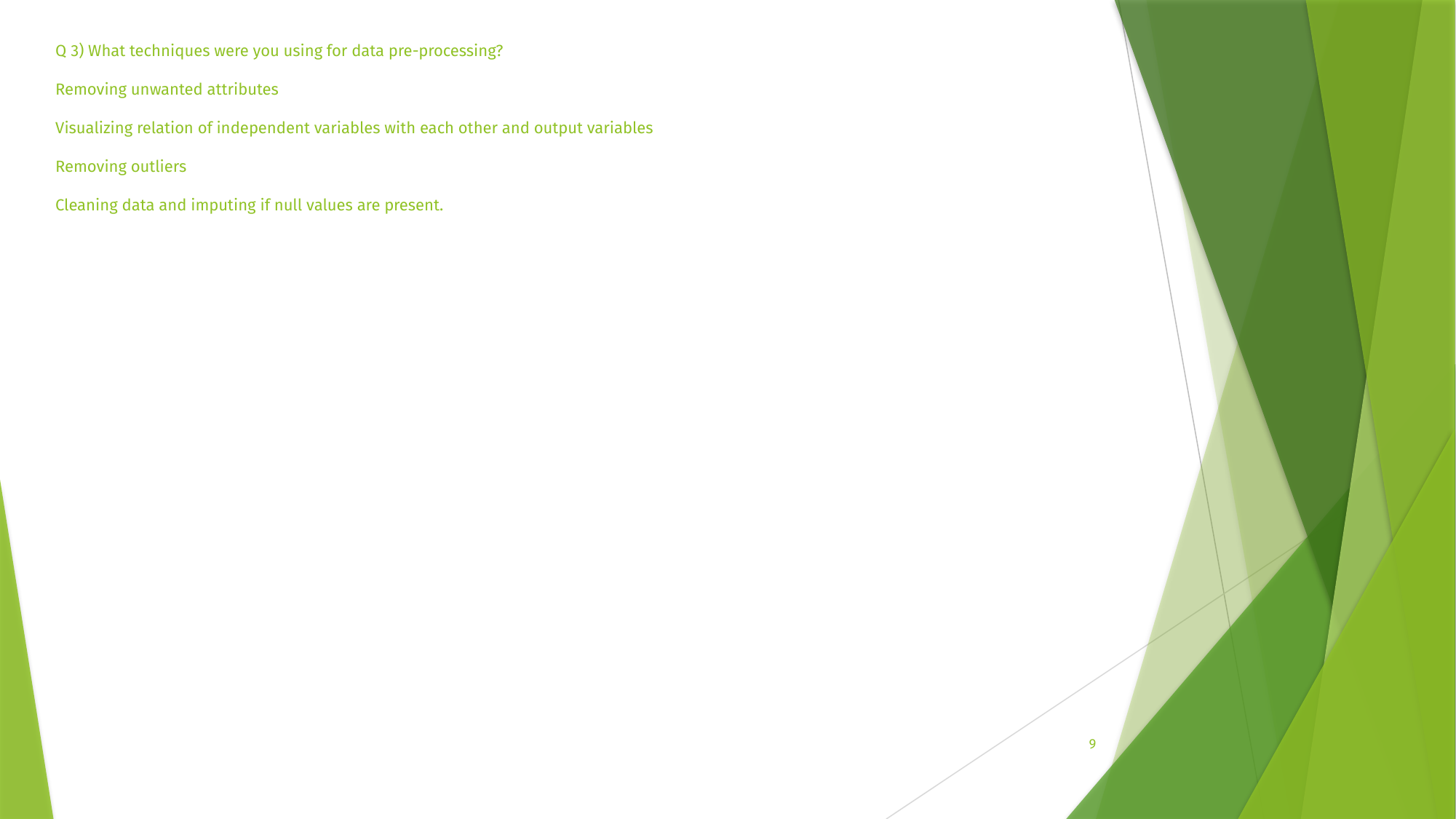

# Q 3) What techniques were you using for data pre-processing?

Removing unwanted attributes
Visualizing relation of independent variables with each other and output variables
Removing outliers

Cleaning data and imputing if null values are present.

9